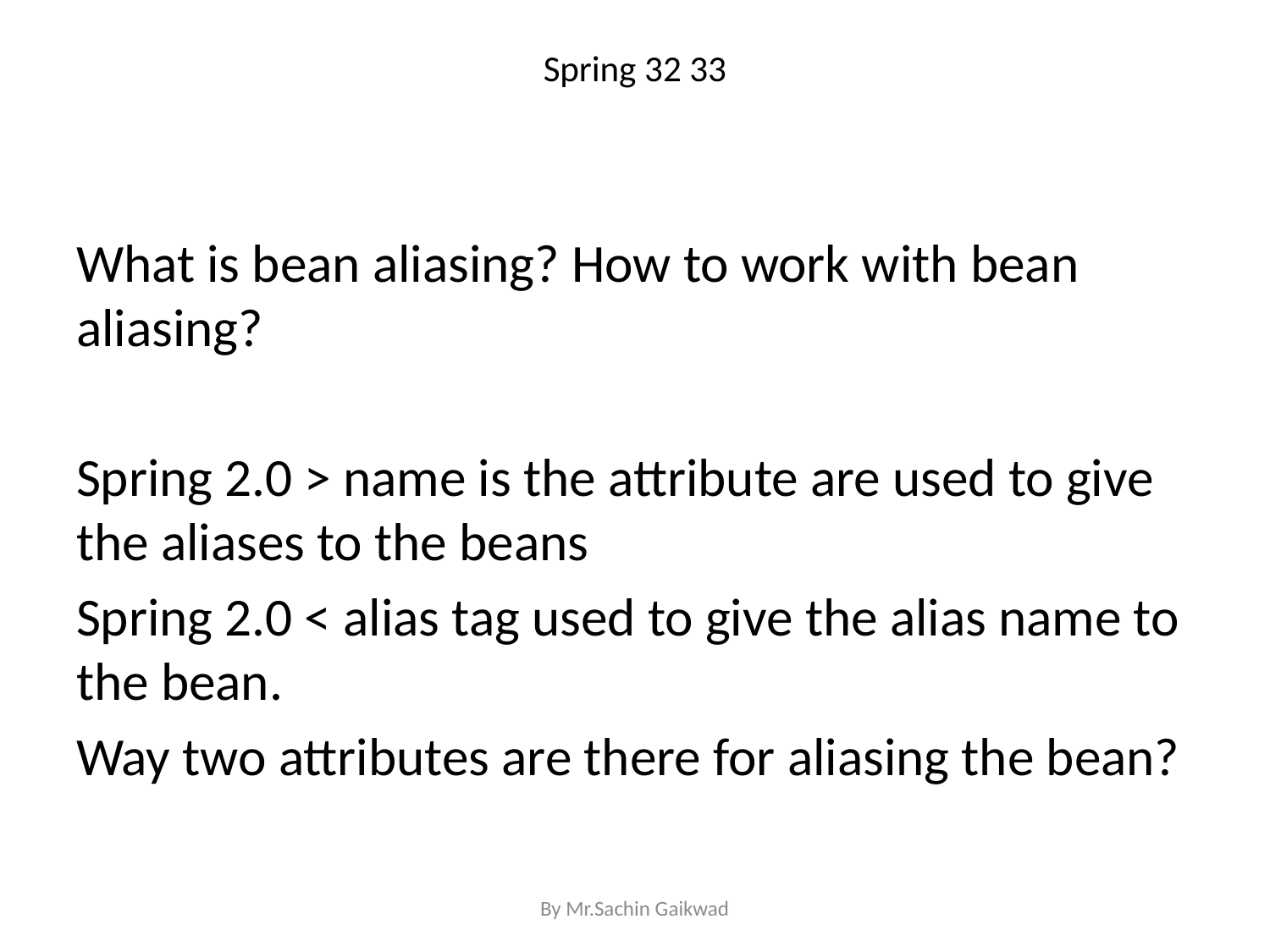

# Spring 32 33
What is bean aliasing? How to work with bean aliasing?

Spring 2.0 > name is the attribute are used to give the aliases to the beans
Spring 2.0 < alias tag used to give the alias name to the bean.
Way two attributes are there for aliasing the bean?
By Mr.Sachin Gaikwad